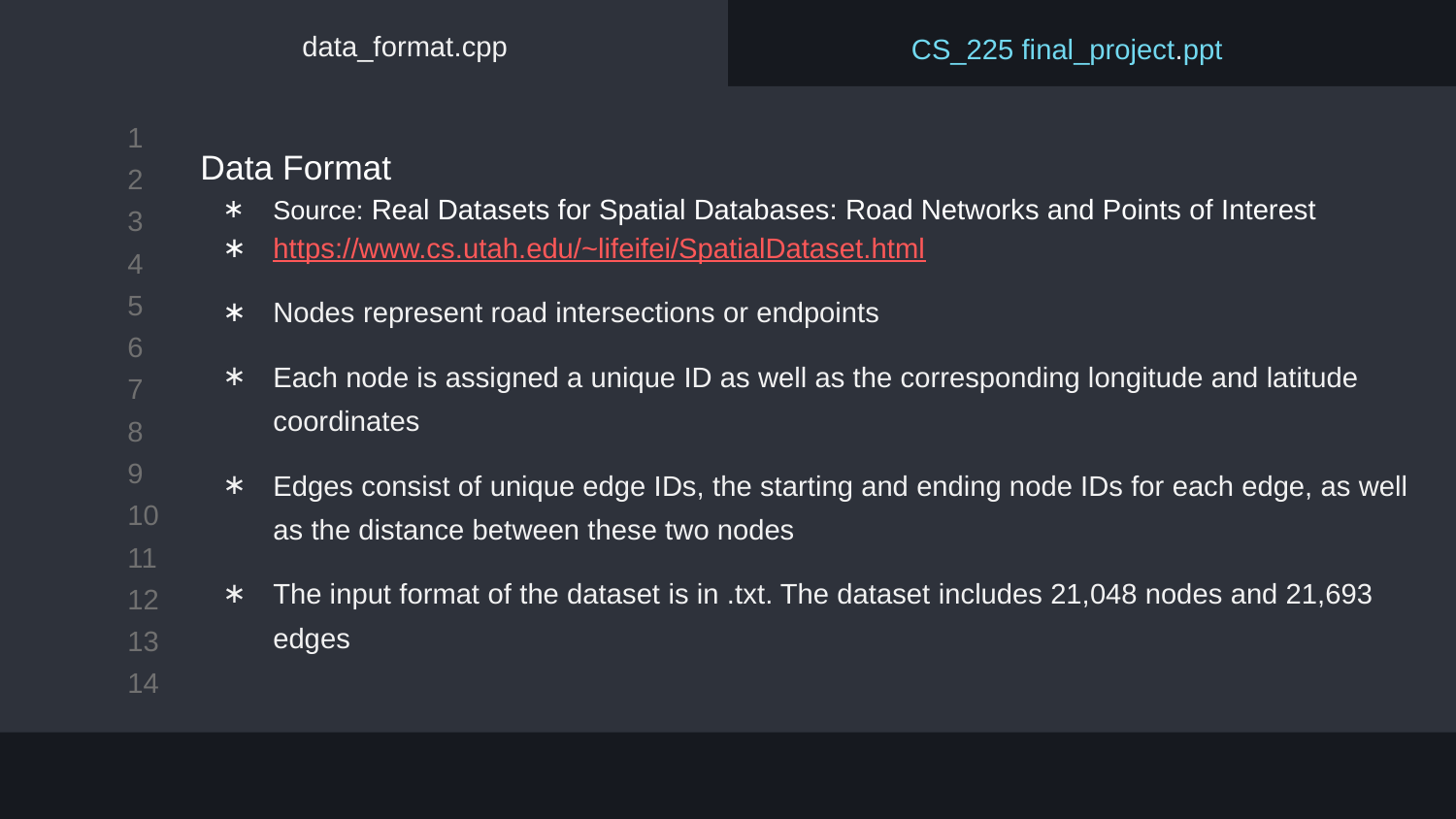

# data_format.cpp
CS_225 final_project.ppt
Data Format
Source: Real Datasets for Spatial Databases: Road Networks and Points of Interest
https://www.cs.utah.edu/~lifeifei/SpatialDataset.html
Nodes represent road intersections or endpoints
Each node is assigned a unique ID as well as the corresponding longitude and latitude coordinates
Edges consist of unique edge IDs, the starting and ending node IDs for each edge, as well as the distance between these two nodes
The input format of the dataset is in .txt. The dataset includes 21,048 nodes and 21,693 edges